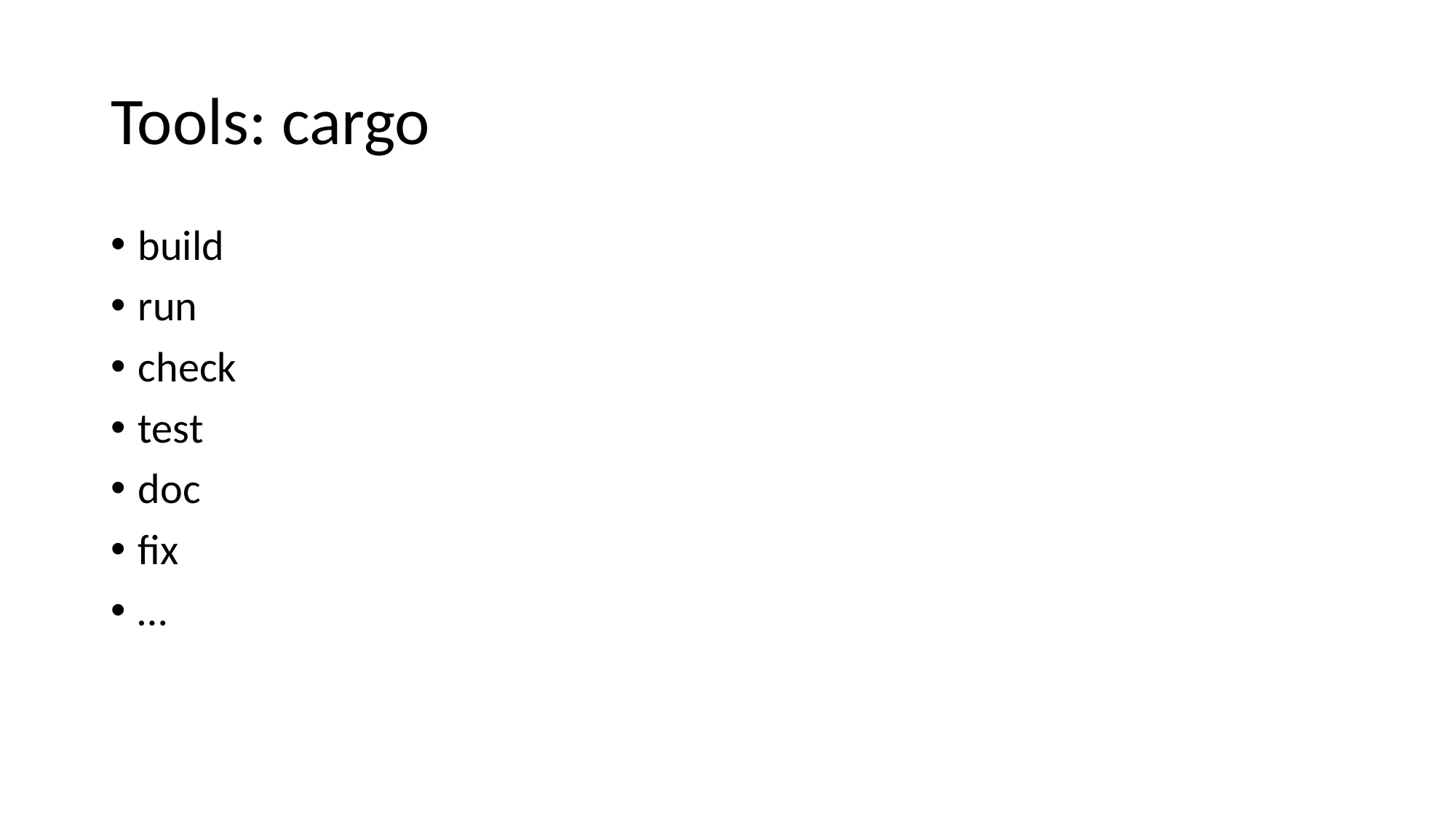

# Tools: cargo
build
run
check
test
doc
fix
…